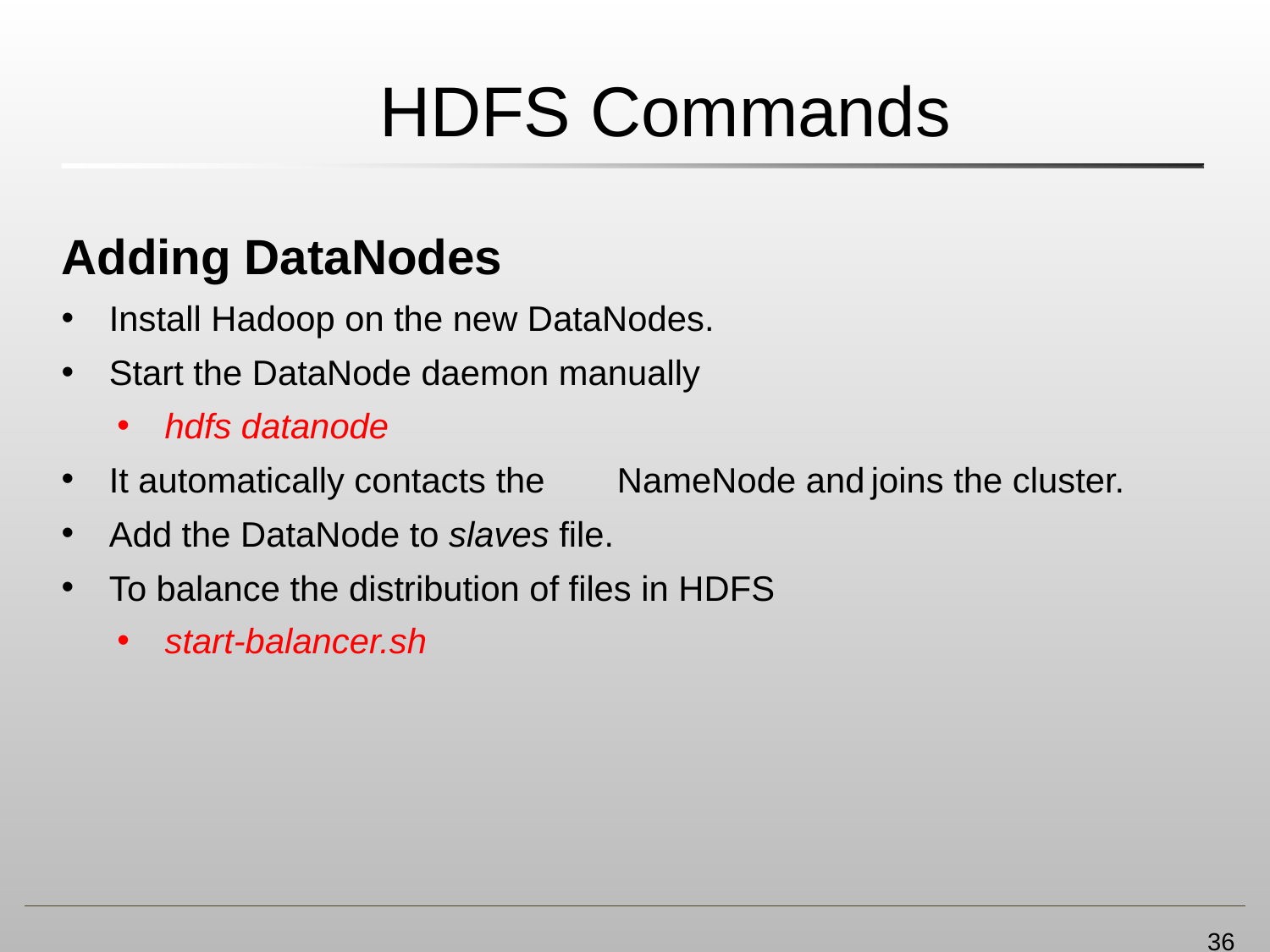

# HDFS Commands

Adding DataNodes
Install Hadoop on the new DataNodes.
Start the DataNode daemon manually
hdfs datanode
It automatically contacts the	NameNode and	joins the cluster.
Add the DataNode to slaves file.
To balance the distribution of files in HDFS
start-balancer.sh

36